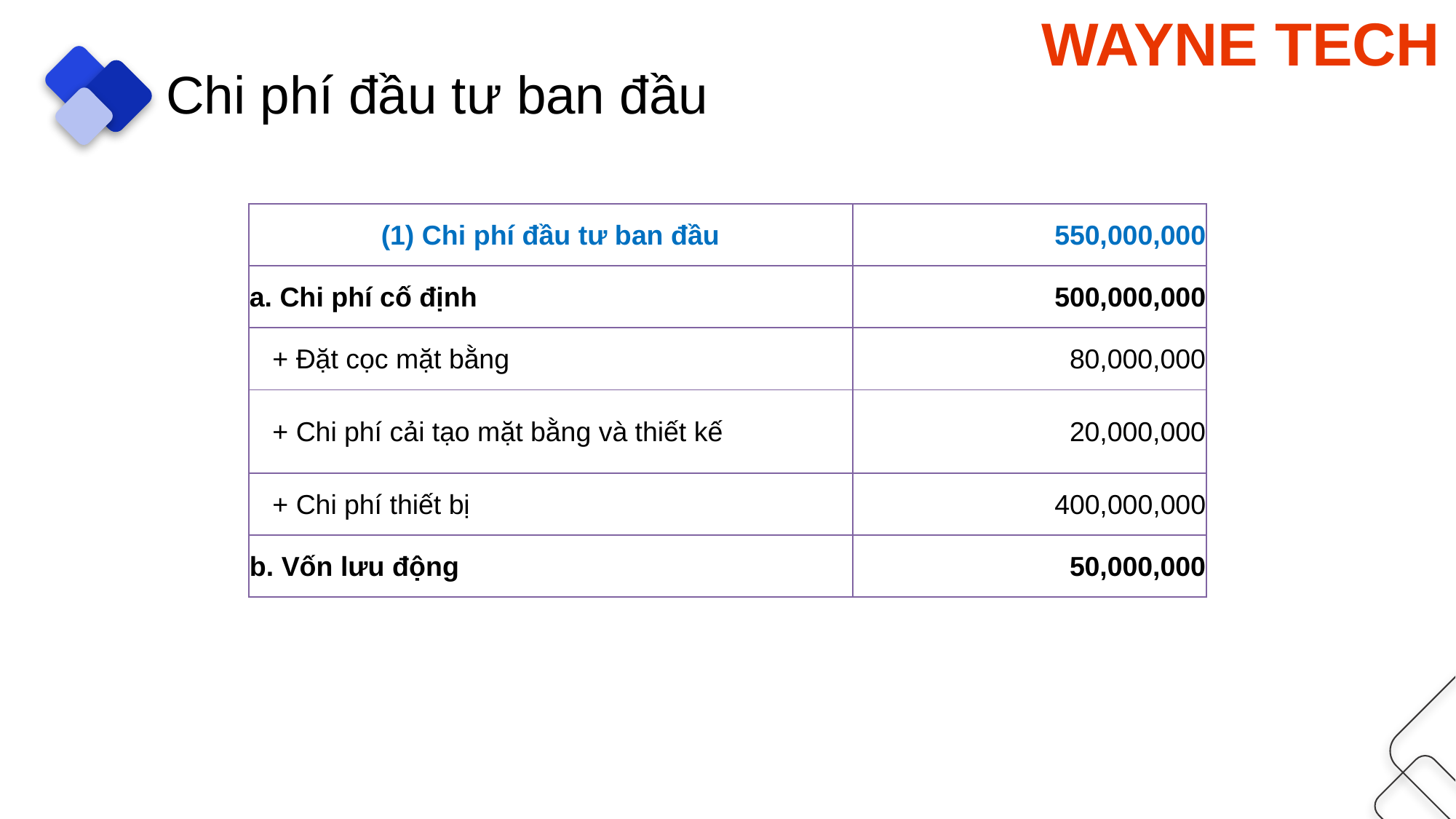

Chi phí đầu tư ban đầu
| (1) Chi phí đầu tư ban đầu | 550,000,000 |
| --- | --- |
| a. Chi phí cố định | 500,000,000 |
| + Đặt cọc mặt bằng | 80,000,000 |
| + Chi phí cải tạo mặt bằng và thiết kế | 20,000,000 |
| + Chi phí thiết bị | 400,000,000 |
| b. Vốn lưu động | 50,000,000 |